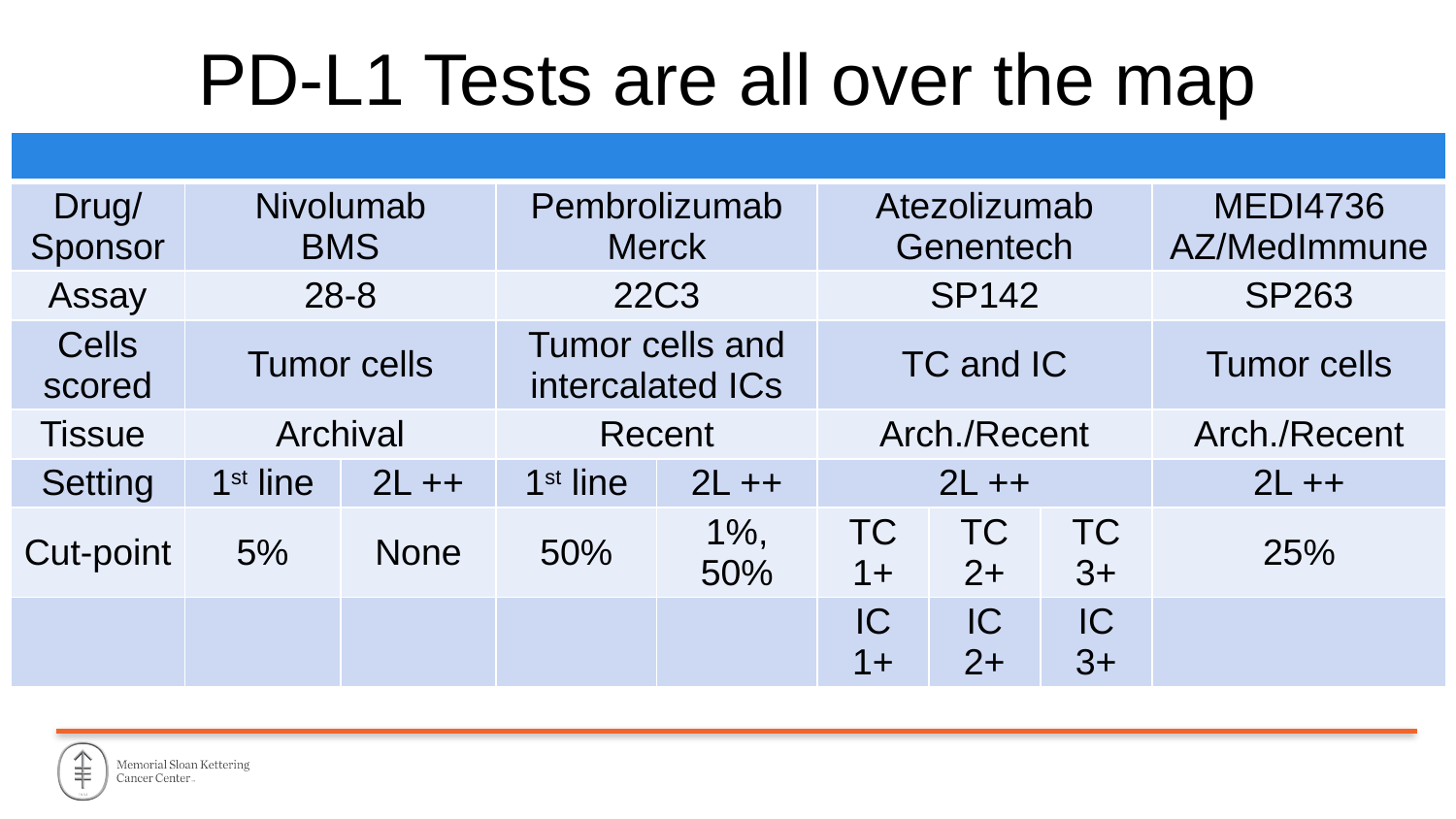

PD-L1 Tests are all over the map
|  |  |  |  |  |  |  |  |  |
| --- | --- | --- | --- | --- | --- | --- | --- | --- |
| Drug/ Sponsor | Nivolumab BMS |  | Pembrolizumab Merck |  | Atezolizumab Genentech |  |  | MEDI4736 AZ/MedImmune |
| Assay | 28-8 |  | 22C3 |  | SP142 |  |  | SP263 |
| Cells scored | Tumor cells |  | Tumor cells and intercalated ICs |  | TC and IC |  |  | Tumor cells |
| Tissue | Archival |  | Recent |  | Arch./Recent |  |  | Arch./Recent |
| Setting | 1st line | 2L ++ | 1st line | 2L ++ | 2L ++ |  |  | 2L ++ |
| Cut-point | 5% | None | 50% | 1%, 50% | TC 1+ | TC 2+ | TC 3+ | 25% |
|  |  |  |  |  | IC 1+ | IC 2+ | IC 3+ |  |